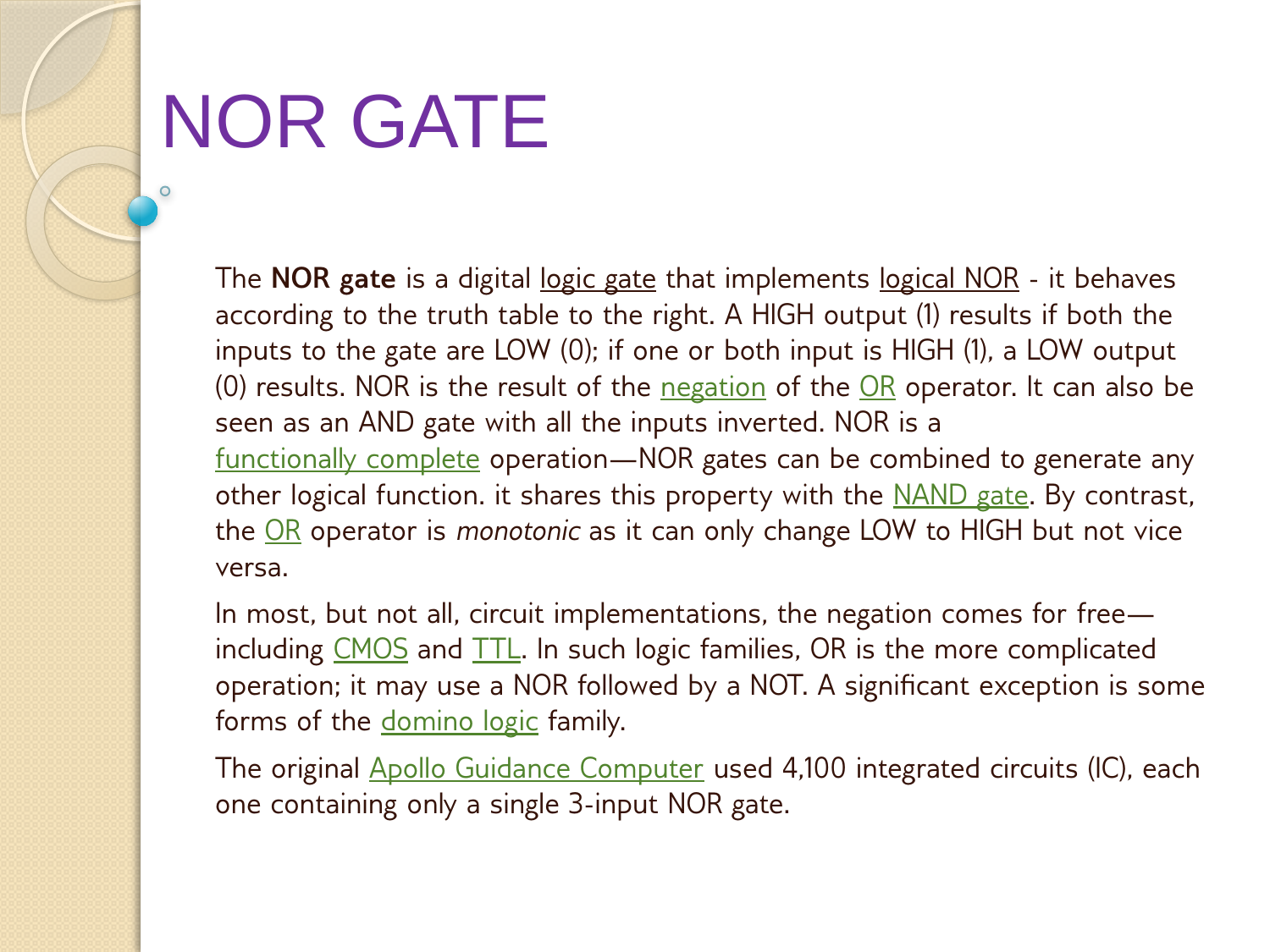

# NOR GATE

The NOR gate is a digital logic gate that implements logical NOR - it behaves according to the truth table to the right. A HIGH output (1) results if both the inputs to the gate are LOW (0); if one or both input is HIGH (1), a LOW output (0) results. NOR is the result of the negation of the OR operator. It can also be seen as an AND gate with all the inputs inverted. NOR is a functionally complete operation—NOR gates can be combined to generate any other logical function. it shares this property with the NAND gate. By contrast, the OR operator is monotonic as it can only change LOW to HIGH but not vice versa.
In most, but not all, circuit implementations, the negation comes for free—including CMOS and TTL. In such logic families, OR is the more complicated operation; it may use a NOR followed by a NOT. A significant exception is some forms of the domino logic family.
The original Apollo Guidance Computer used 4,100 integrated circuits (IC), each one containing only a single 3-input NOR gate.